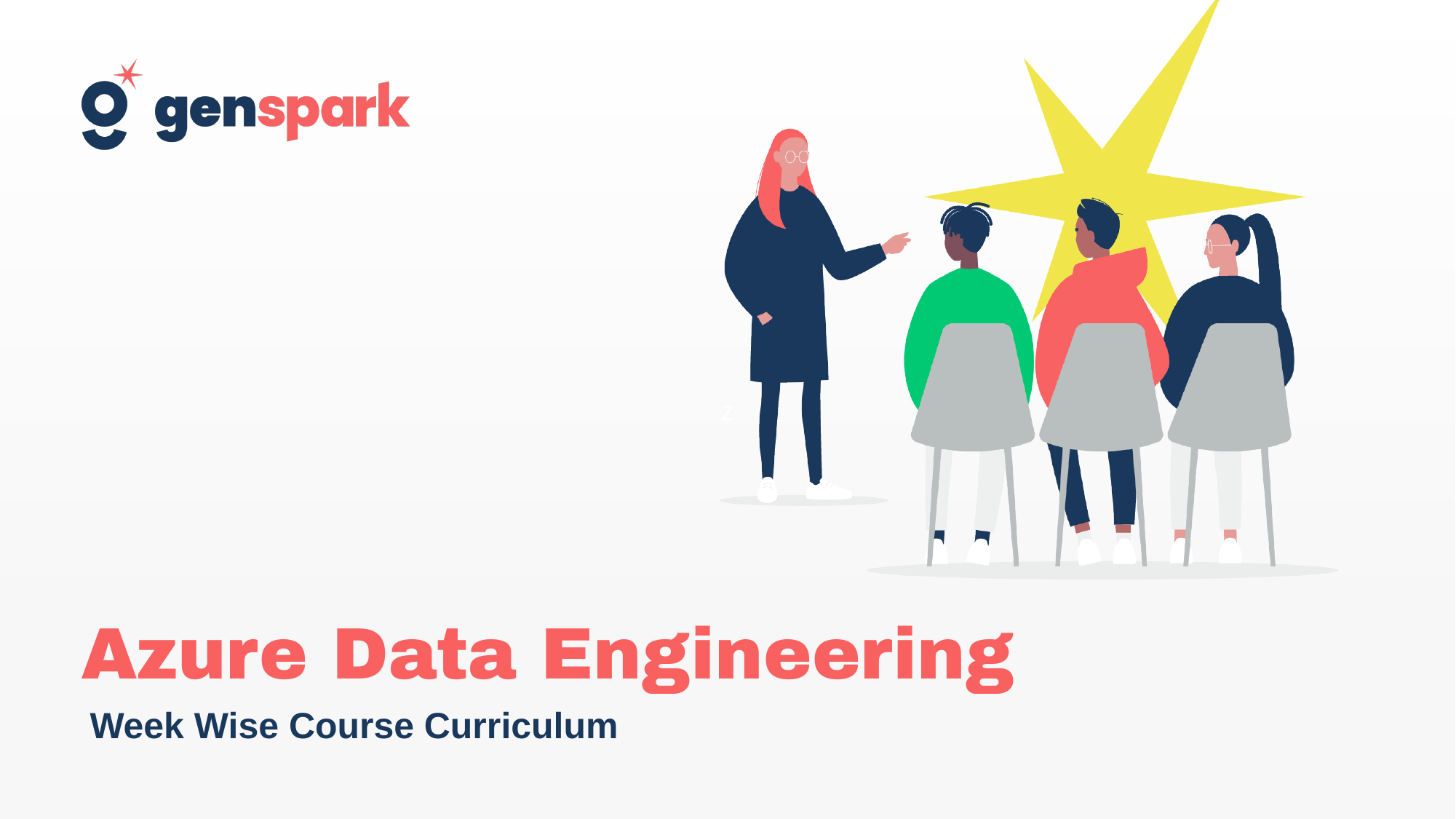

# Azure Data Engineering
Week Wise Course Curriculum